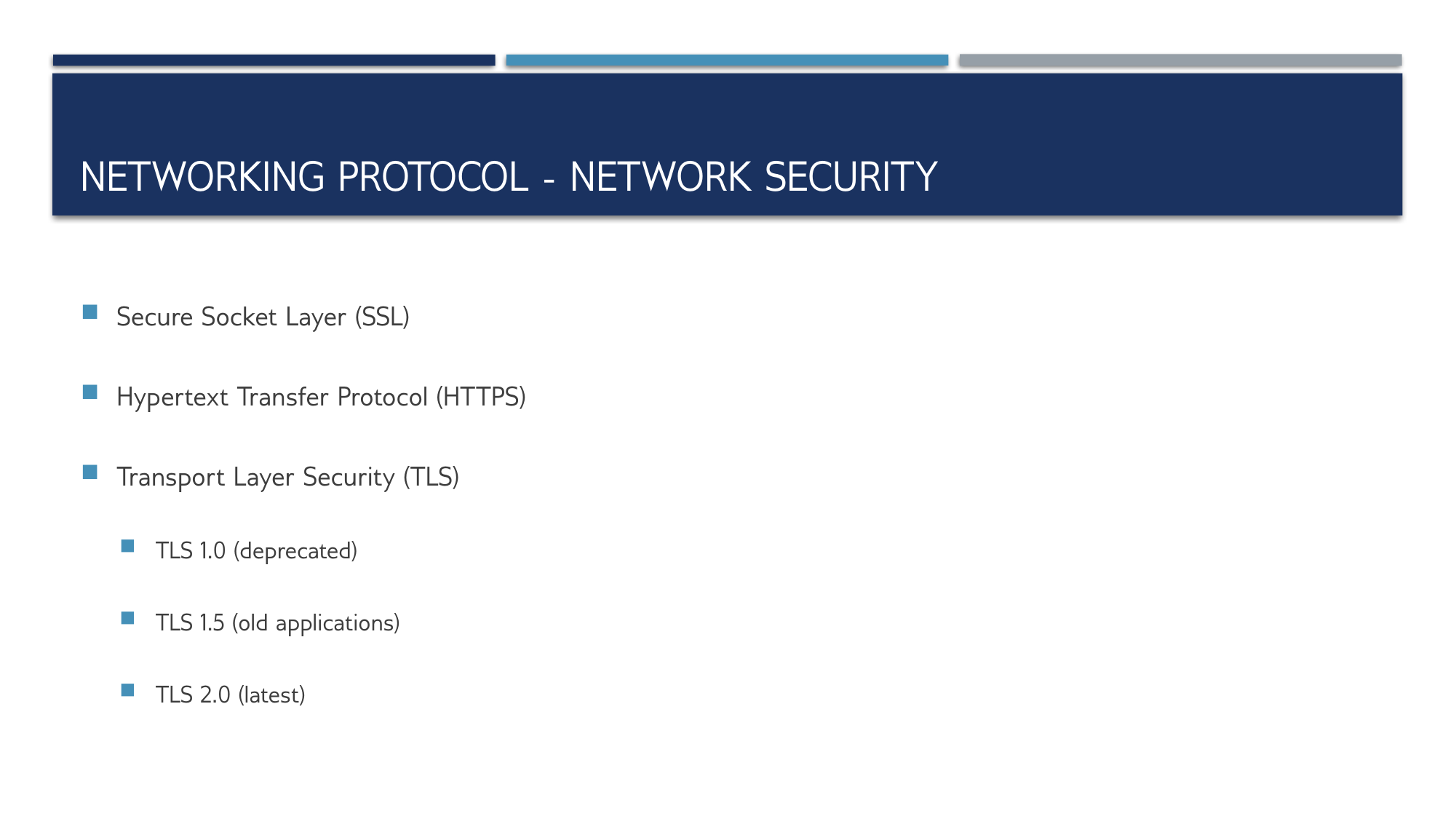

# Networking Protocol - Network Security
Secure Socket Layer (SSL)
Hypertext Transfer Protocol (HTTPS)
Transport Layer Security (TLS)
TLS 1.0 (deprecated)
TLS 1.5 (old applications)
TLS 2.0 (latest)